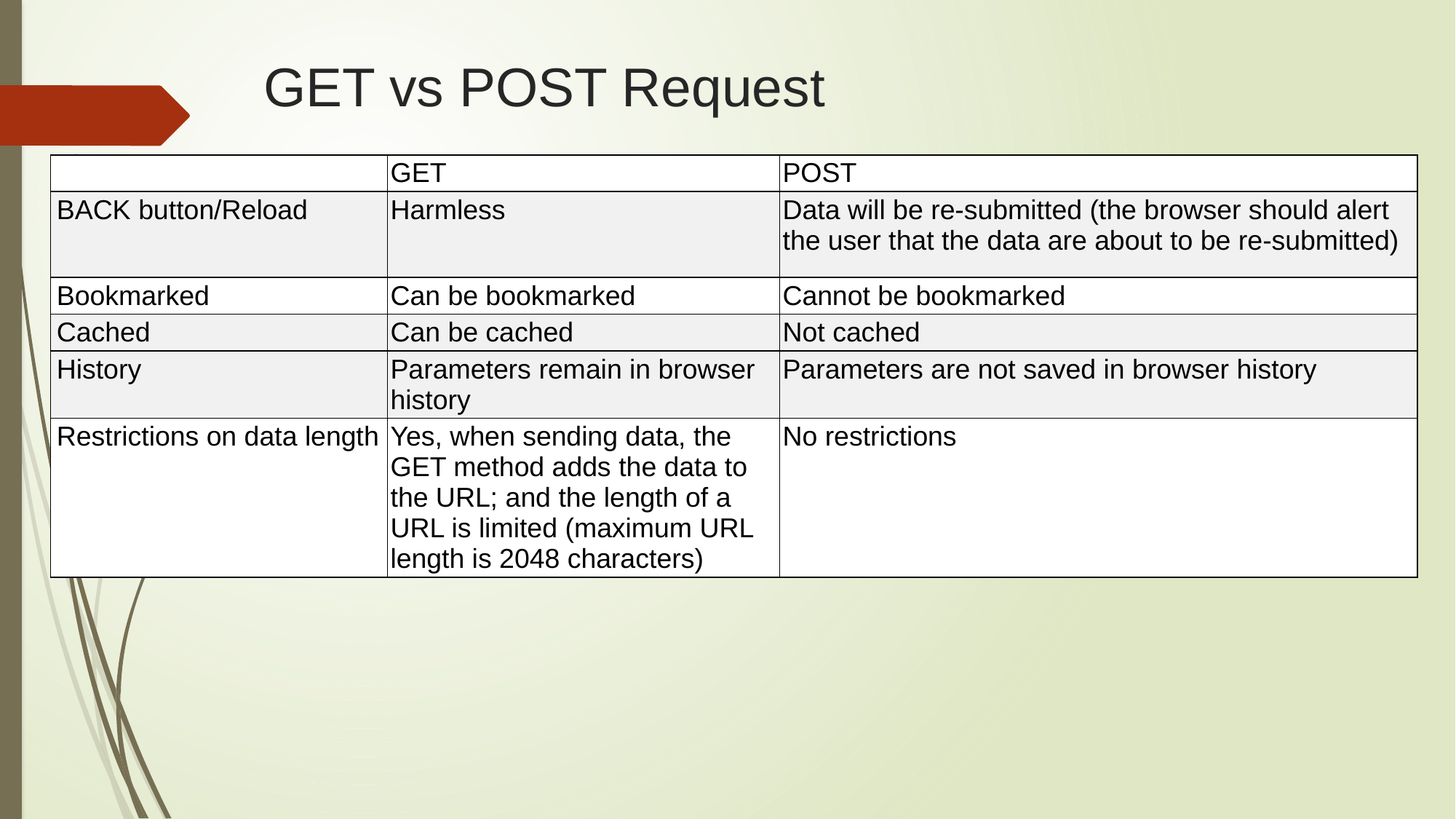

# GET vs POST Request
|  | GET | POST |
| --- | --- | --- |
| BACK button/Reload | Harmless | Data will be re-submitted (the browser should alert the user that the data are about to be re-submitted) |
| Bookmarked | Can be bookmarked | Cannot be bookmarked |
| Cached | Can be cached | Not cached |
| History | Parameters remain in browser history | Parameters are not saved in browser history |
| Restrictions on data length | Yes, when sending data, the GET method adds the data to the URL; and the length of a URL is limited (maximum URL length is 2048 characters) | No restrictions |